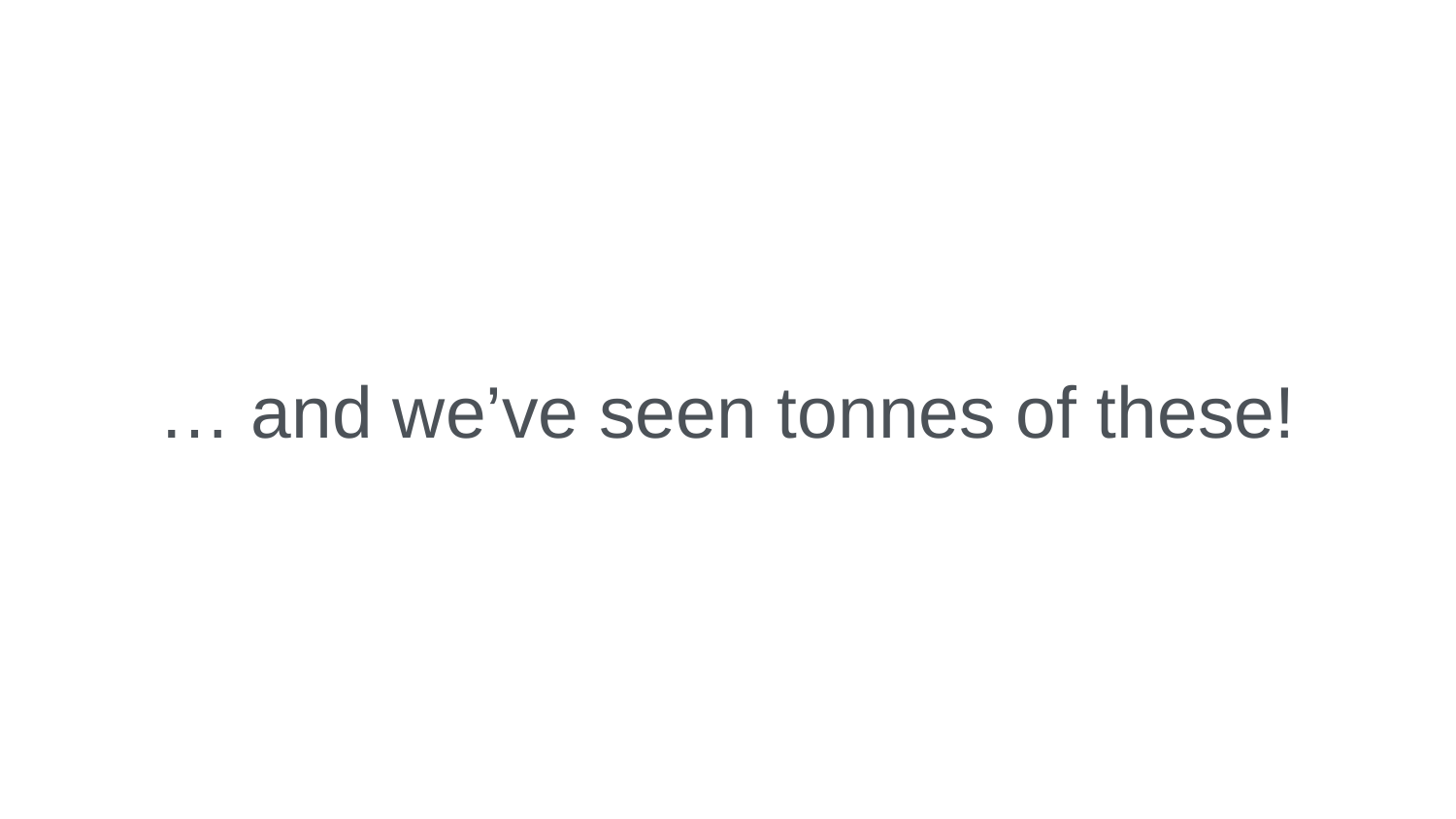

… and we’ve seen tonnes of these!